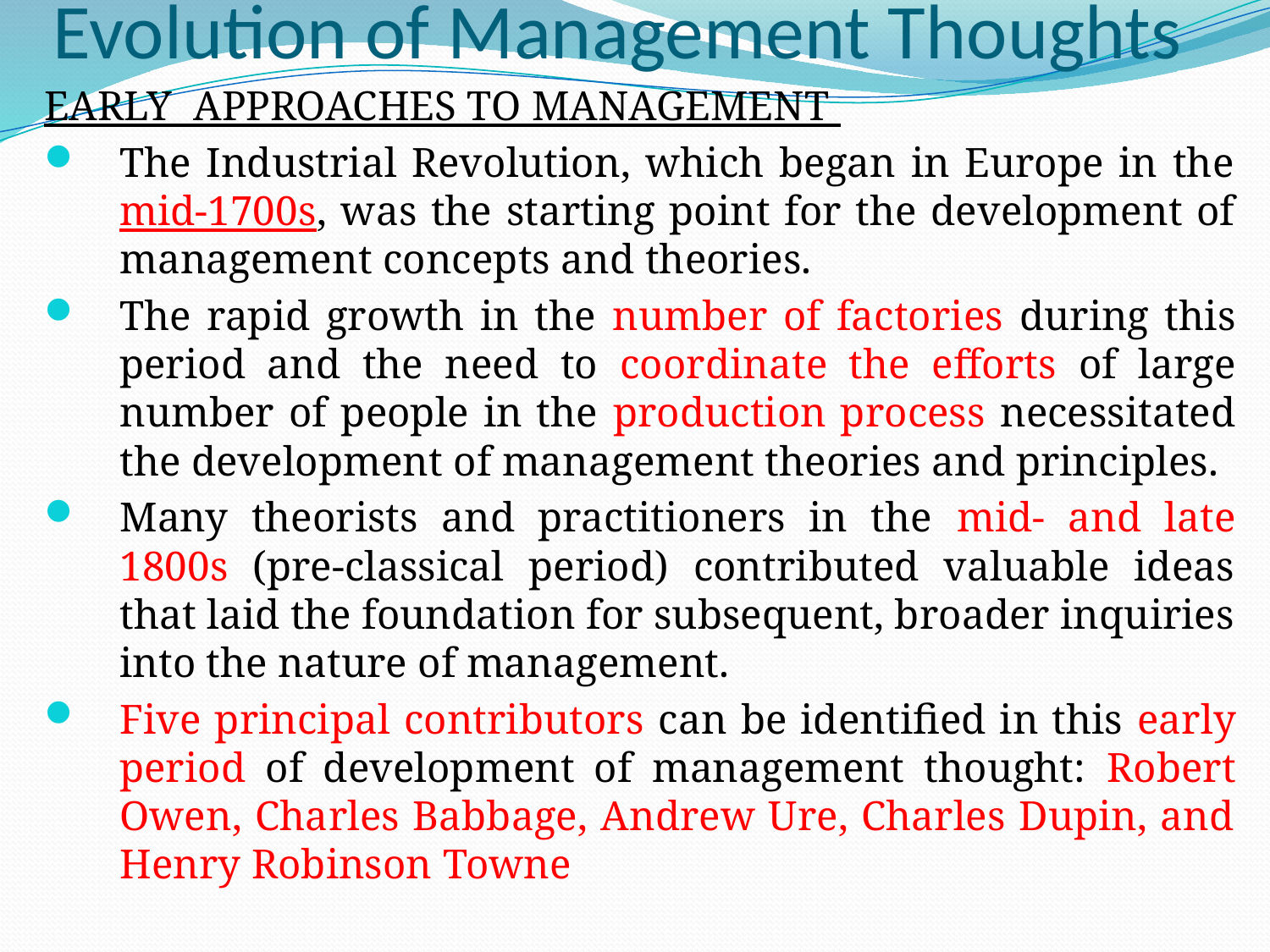

# Evolution of Management Thoughts
EARLY  APPROACHES TO MANAGEMENT
The Industrial Revolution, which began in Europe in the mid-1700s, was the starting point for the development of management concepts and theories.
The rapid growth in the number of factories during this period and the need to coordinate the efforts of large number of people in the production process necessitated the development of management theories and principles.
Many theorists and practitioners in the mid- and late 1800s (pre-classical period) contributed valuable ideas that laid the foundation for subsequent, broader inquiries into the nature of management.
Five principal contributors can be identified in this early period of development of management thought: Robert Owen, Charles Babbage, Andrew Ure, Charles Dupin, and Henry Robinson Towne